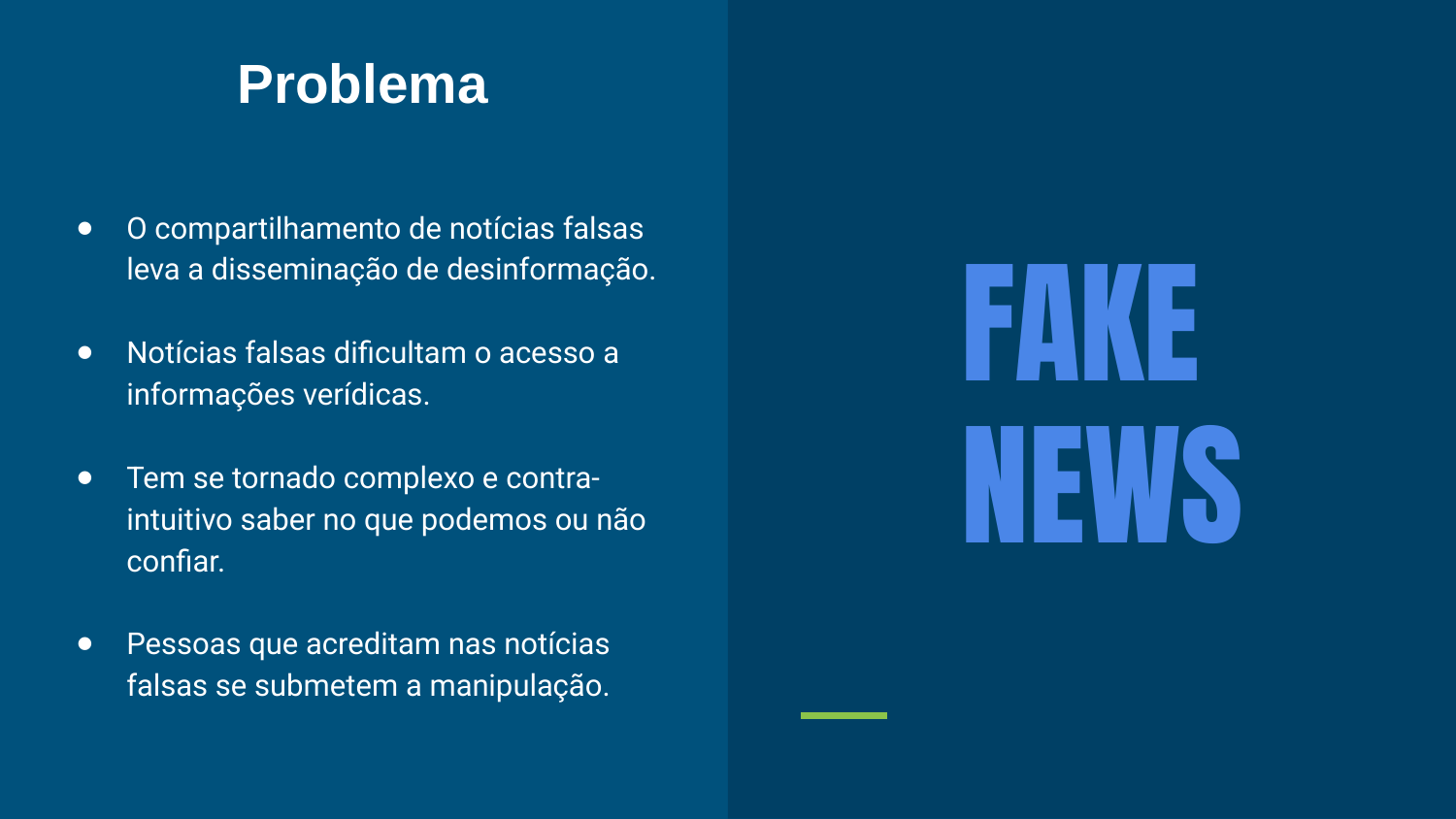

Problema
# O compartilhamento de notícias falsas leva a disseminação de desinformação.

Notícias falsas dificultam o acesso a informações verídicas.

Tem se tornado complexo e contra-intuitivo saber no que podemos ou não confiar.

Pessoas que acreditam nas notícias falsas se submetem a manipulação.
FAKE NEWS